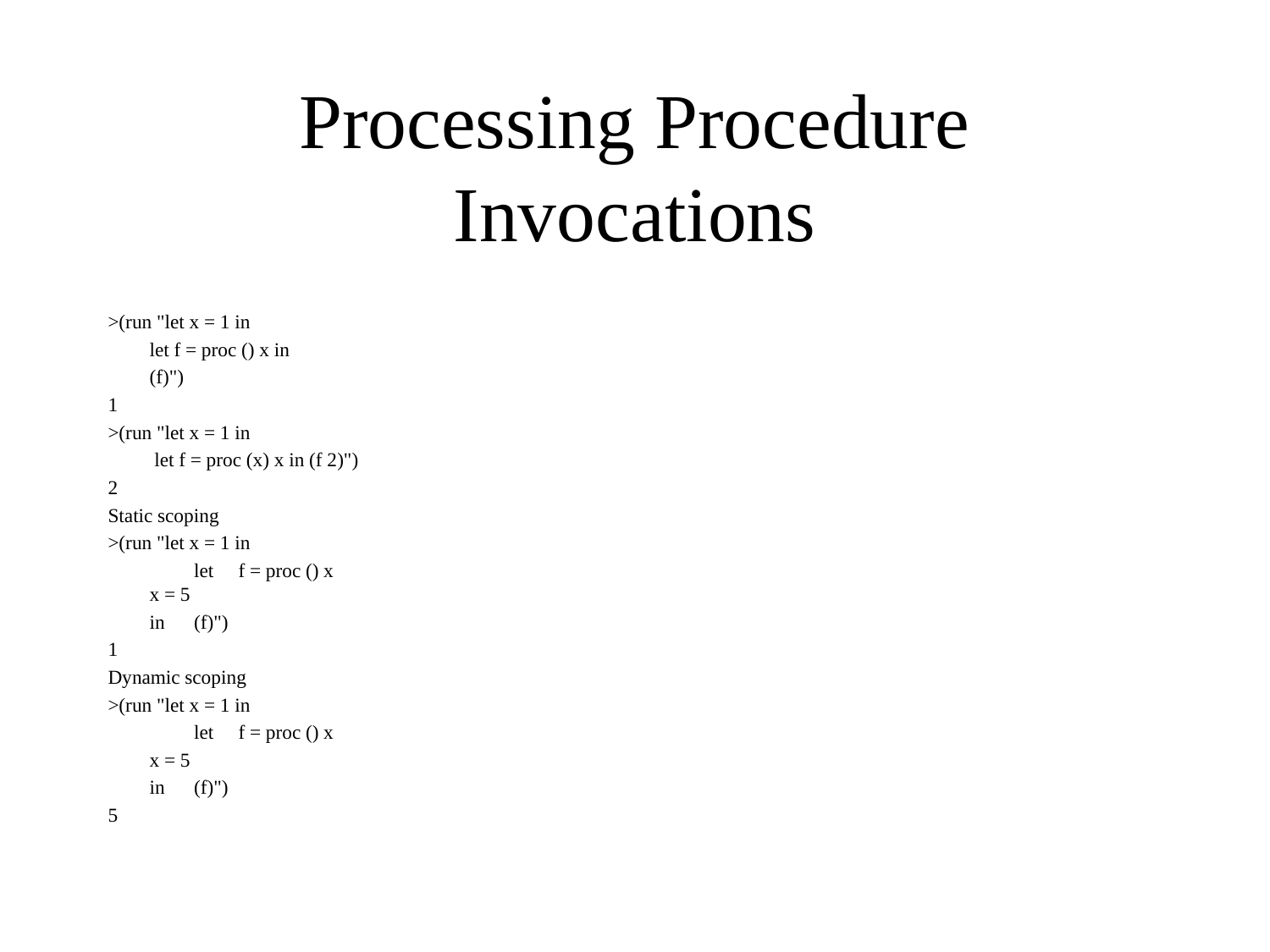

# Processing Procedure Invocations

>(run "let x = 1 in
		let f = proc () x in
			(f)")
1
>(run "let x = 1 in
	 let f = proc (x) x in (f 2)")
2
Static scoping
>(run "let x = 1 in
	 		let 	f = proc () x
			x = 5
			in	(f)")
1
Dynamic scoping
>(run "let x = 1 in
	 		let	f = proc () x
				x = 5
			in	(f)")
5